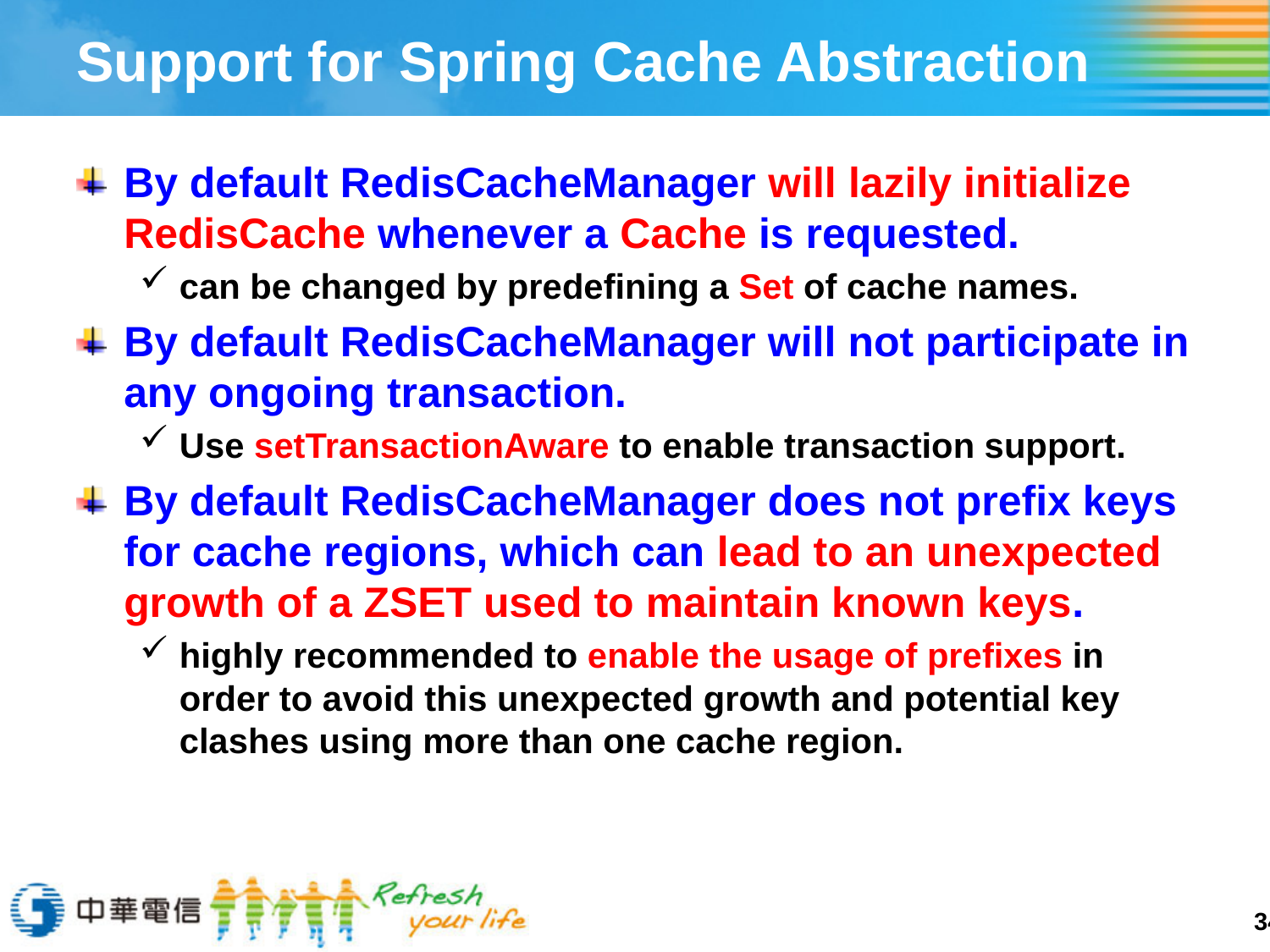

# Support for Spring Cache Abstraction
By default RedisCacheManager will lazily initialize RedisCache whenever a Cache is requested.
can be changed by predefining a Set of cache names.
By default RedisCacheManager will not participate in any ongoing transaction.
Use setTransactionAware to enable transaction support.
By default RedisCacheManager does not prefix keys for cache regions, which can lead to an unexpected growth of a ZSET used to maintain known keys.
highly recommended to enable the usage of prefixes in order to avoid this unexpected growth and potential key clashes using more than one cache region.